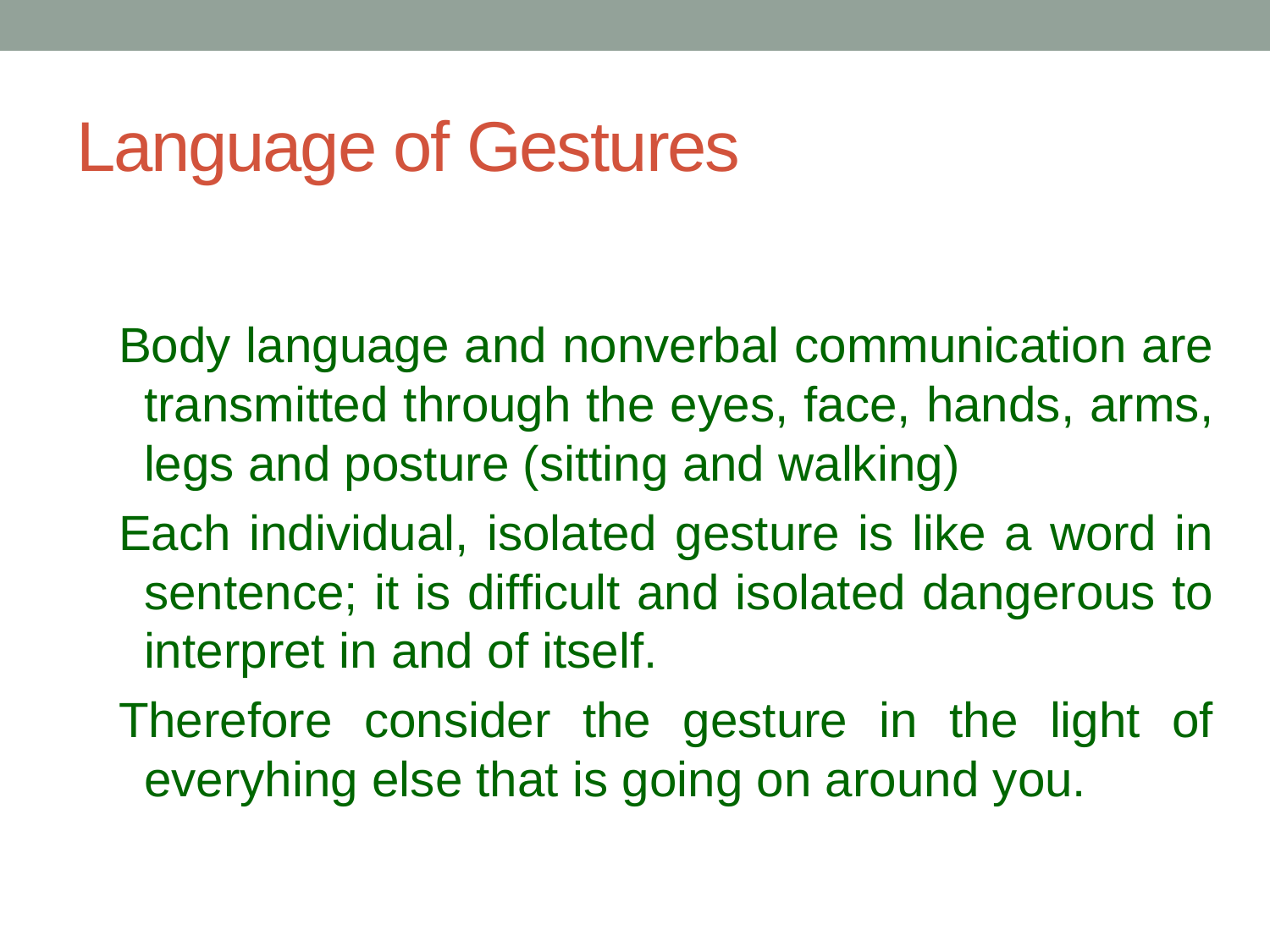

# Language of Gestures
Body language and nonverbal communication are transmitted through the eyes, face, hands, arms, legs and posture (sitting and walking)
Each individual, isolated gesture is like a word in sentence; it is difficult and isolated dangerous to interpret in and of itself.
Therefore consider the gesture in the light of everyhing else that is going on around you.